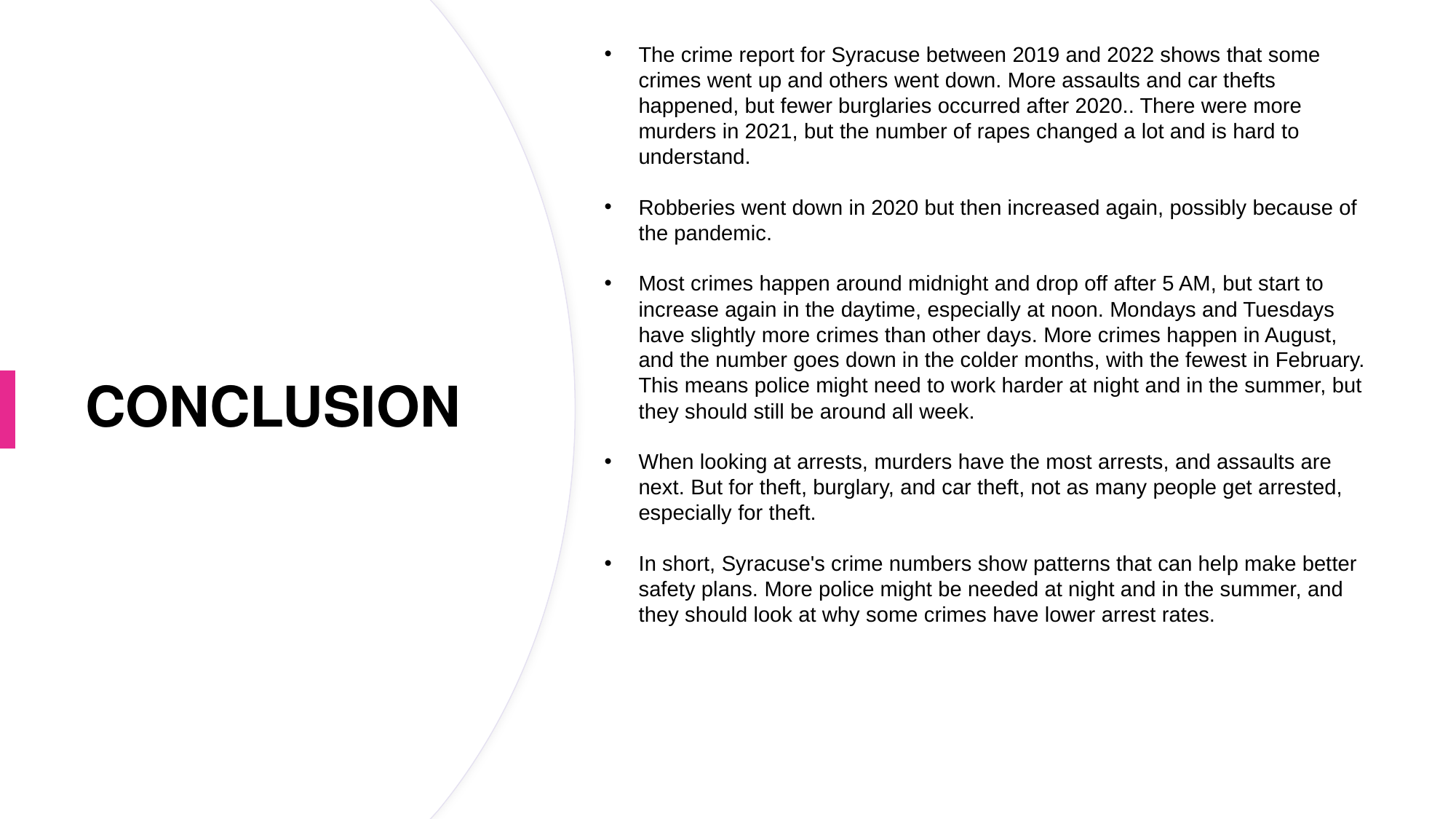

The crime report for Syracuse between 2019 and 2022 shows that some crimes went up and others went down. More assaults and car thefts happened, but fewer burglaries occurred after 2020.. There were more murders in 2021, but the number of rapes changed a lot and is hard to understand.

Robberies went down in 2020 but then increased again, possibly because of the pandemic.

Most crimes happen around midnight and drop off after 5 AM, but start to increase again in the daytime, especially at noon. Mondays and Tuesdays have slightly more crimes than other days. More crimes happen in August, and the number goes down in the colder months, with the fewest in February. This means police might need to work harder at night and in the summer, but they should still be around all week.

When looking at arrests, murders have the most arrests, and assaults are next. But for theft, burglary, and car theft, not as many people get arrested, especially for theft.

In short, Syracuse's crime numbers show patterns that can help make better safety plans. More police might be needed at night and in the summer, and they should look at why some crimes have lower arrest rates.
# CONCLUSION